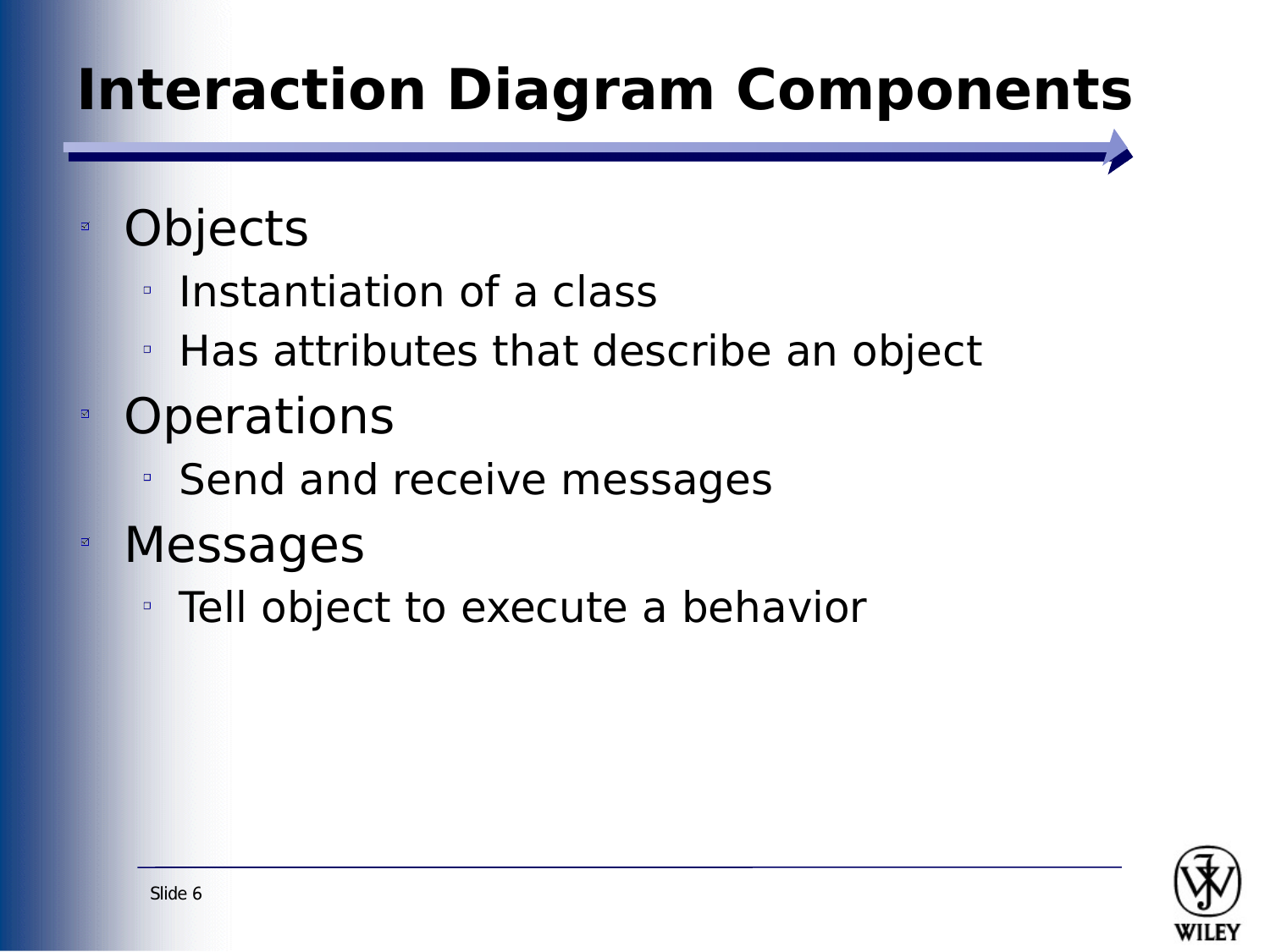

# Interaction Diagram Components
Objects
Instantiation of a class
Has attributes that describe an object
Operations
Send and receive messages
Messages
Tell object to execute a behavior
Slide 6